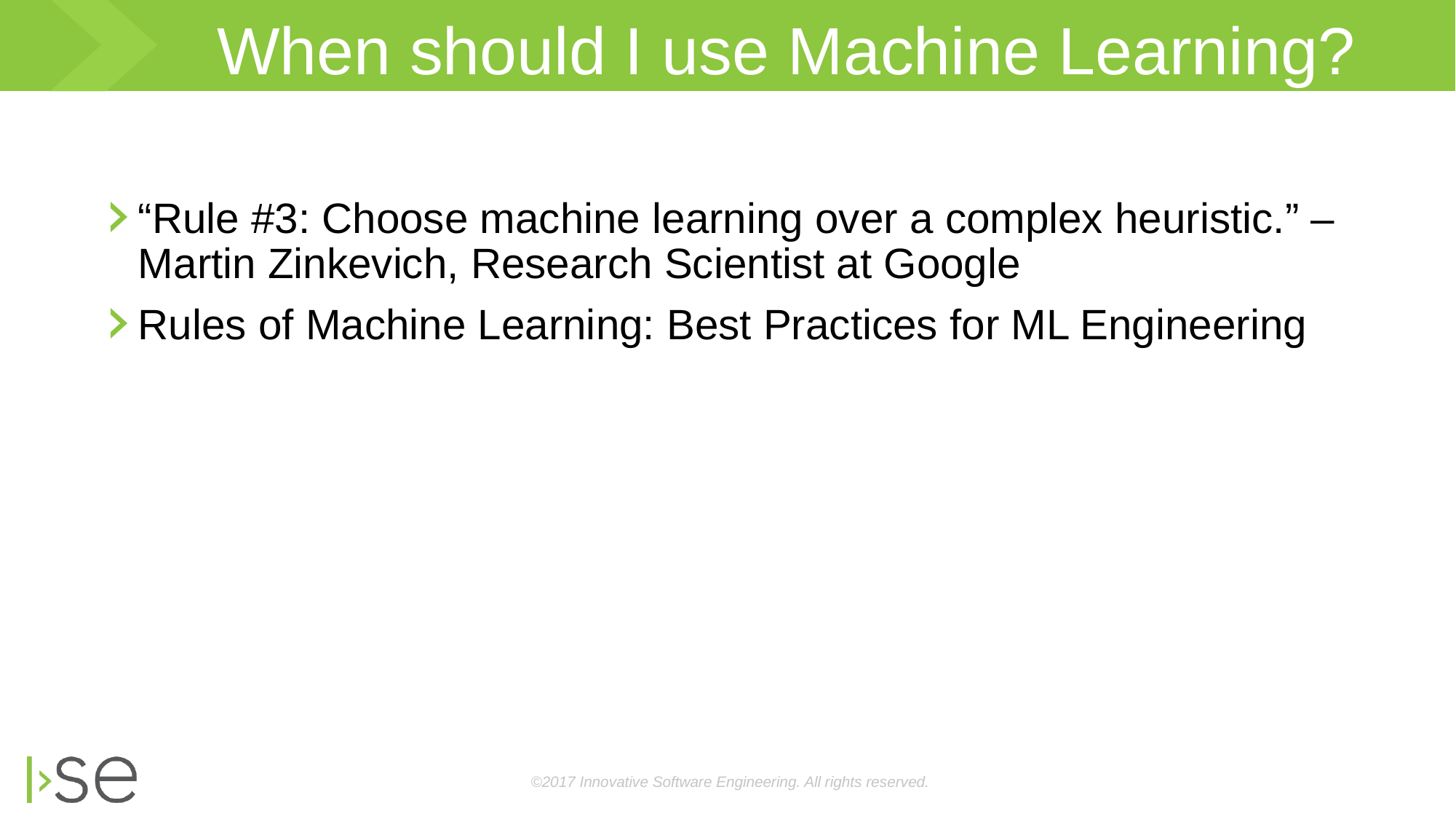

# When should I use Machine Learning?
“Rule #3: Choose machine learning over a complex heuristic.” – Martin Zinkevich, Research Scientist at Google
Rules of Machine Learning: Best Practices for ML Engineering
©2017 Innovative Software Engineering. All rights reserved.